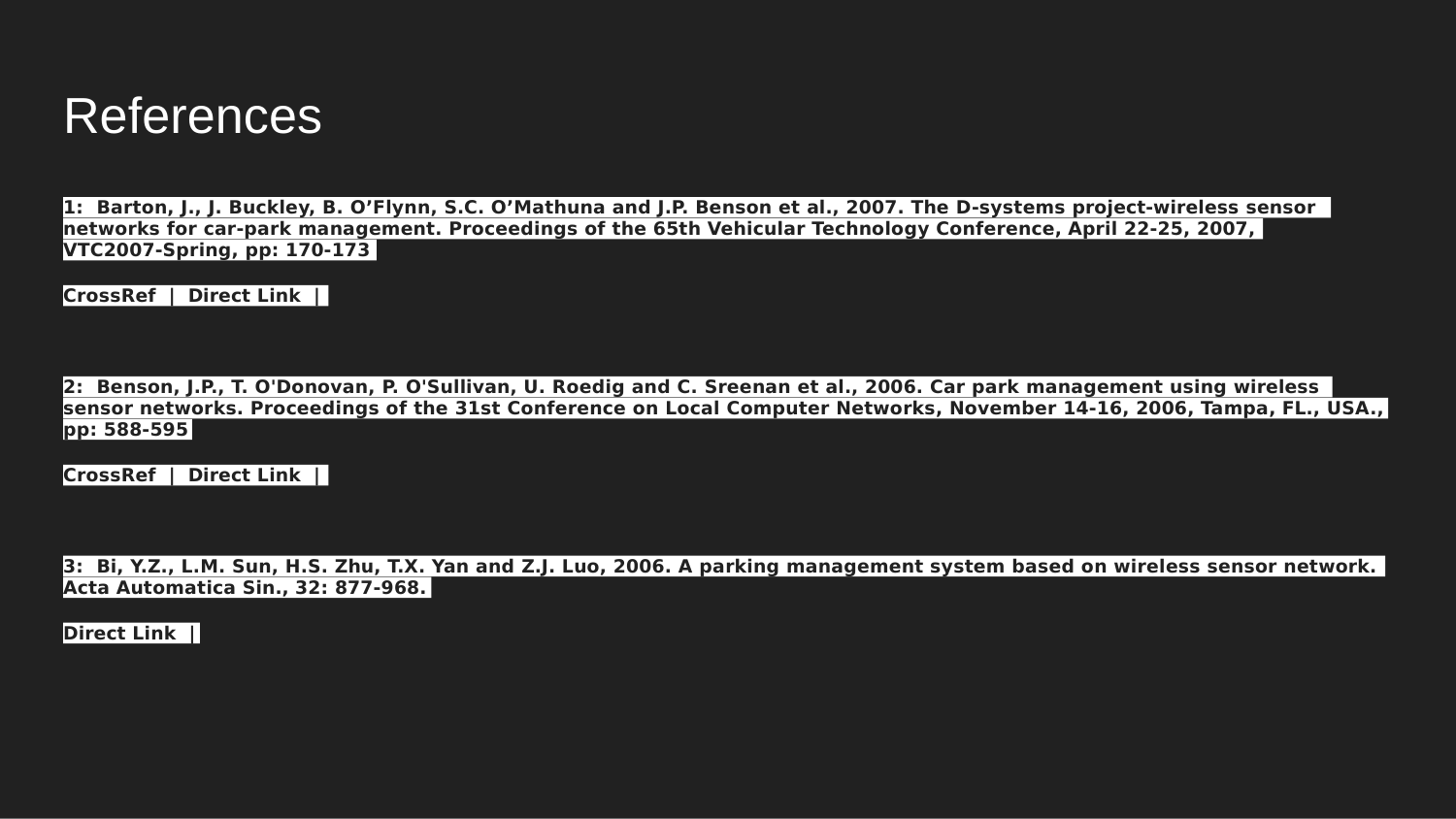

# References

1:  Barton, J., J. Buckley, B. O’Flynn, S.C. O’Mathuna and J.P. Benson et al., 2007. The D-systems project-wireless sensor
networks for car-park management. Proceedings of the 65th Vehicular Technology Conference, April 22-25, 2007,
VTC2007-Spring, pp: 170-173
CrossRef | Direct Link |
2:  Benson, J.P., T. O'Donovan, P. O'Sullivan, U. Roedig and C. Sreenan et al., 2006. Car park management using wireless
sensor networks. Proceedings of the 31st Conference on Local Computer Networks, November 14-16, 2006, Tampa, FL., USA.,
pp: 588-595
CrossRef | Direct Link |
3:  Bi, Y.Z., L.M. Sun, H.S. Zhu, T.X. Yan and Z.J. Luo, 2006. A parking management system based on wireless sensor network.
Acta Automatica Sin., 32: 877-968.
Direct Link |